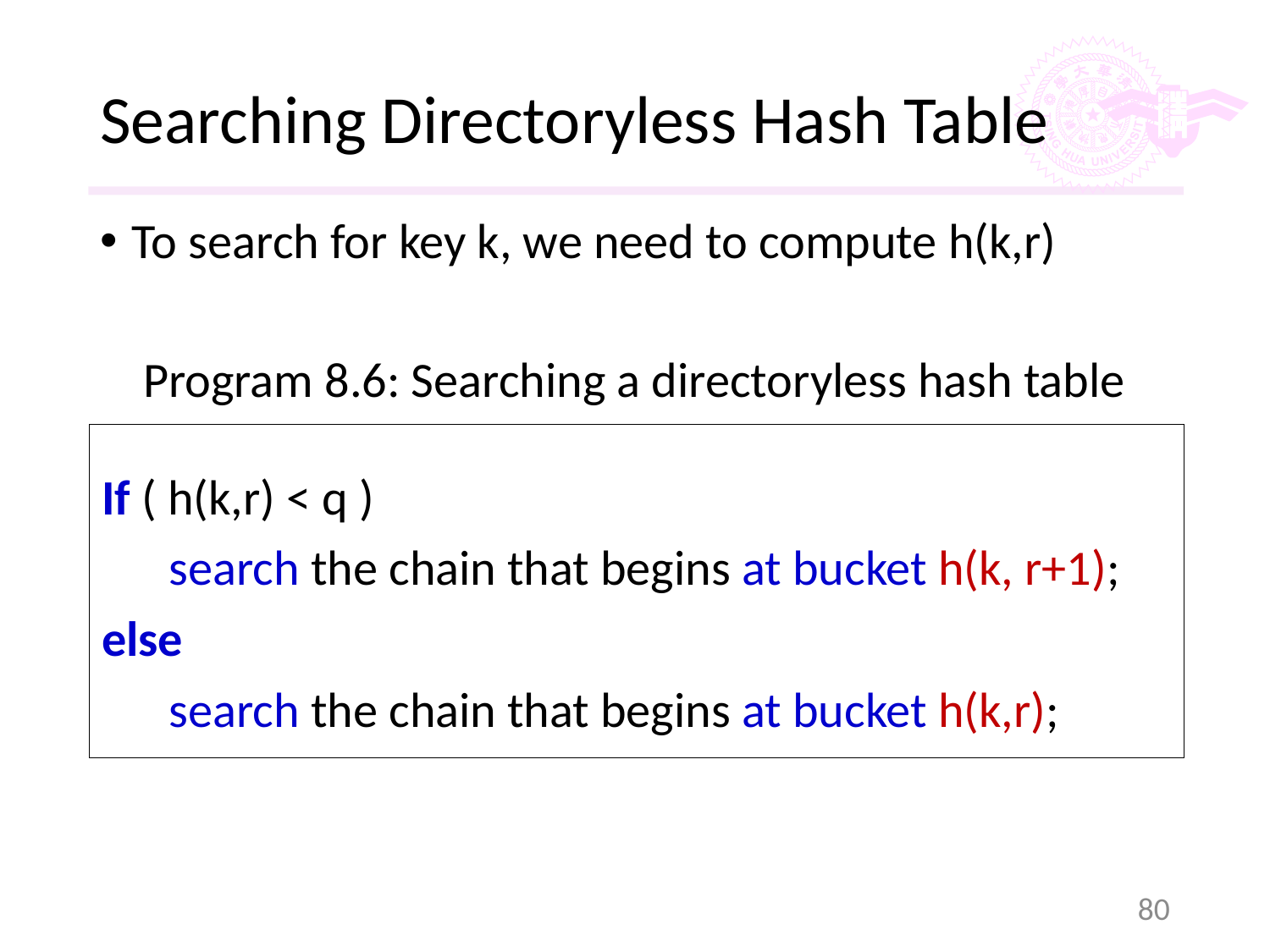

# Searching Directoryless Hash Table
To search for key k, we need to compute h(k,r)
Program 8.6: Searching a directoryless hash table
If ( h(k,r) < q )
      search the chain that begins at bucket h(k, r+1);
else
      search the chain that begins at bucket h(k,r);
80